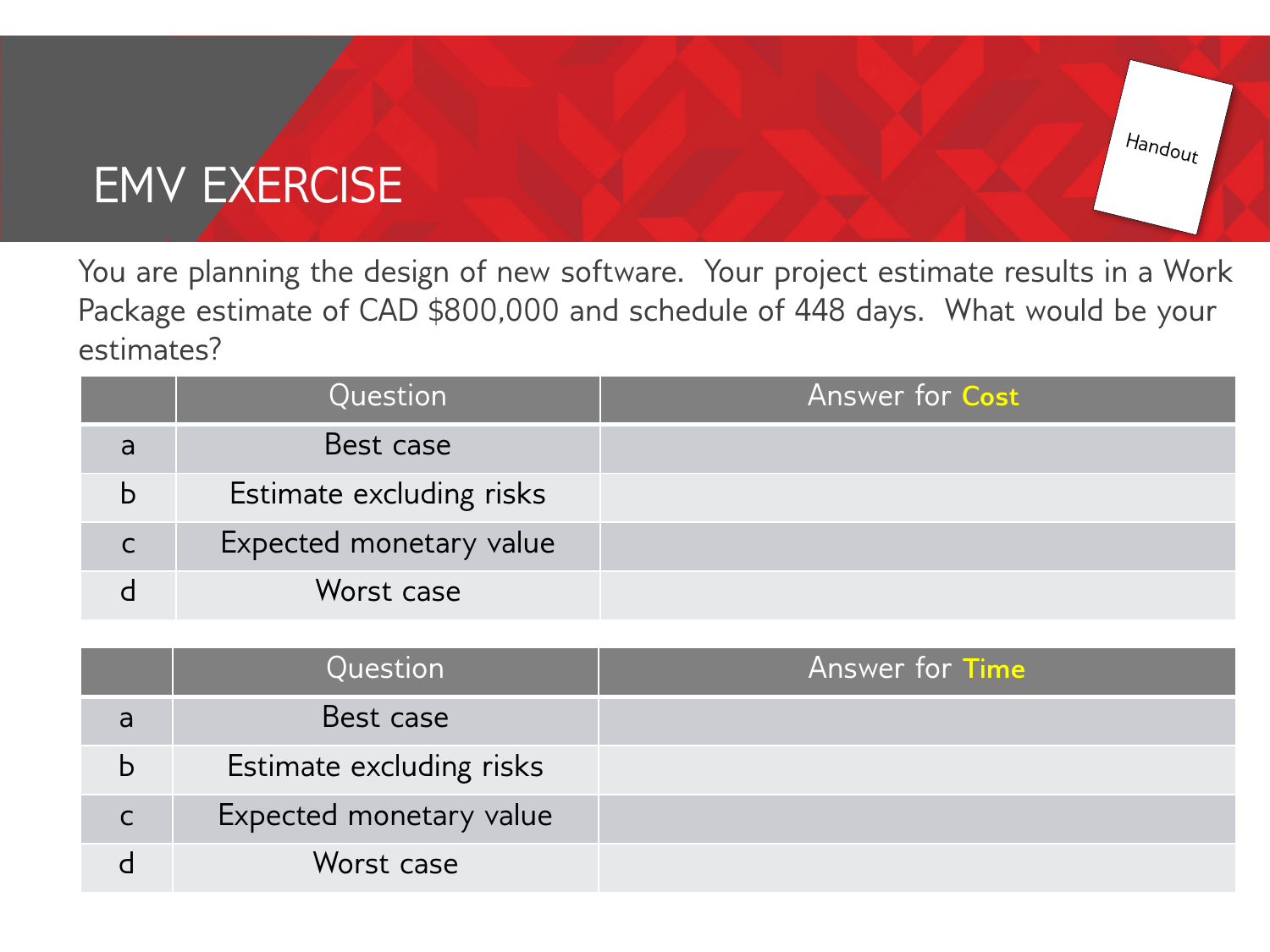

# EMV exercise
Handout
You are planning the design of new software.  Your project estimate results in a Work Package estimate of CAD $800,000 and schedule of 448 days.  What would be your estimates?
|  | Question | Answer for Cost |
| --- | --- | --- |
| a | Best case |  |
| b | Estimate excluding risks |  |
| c | Expected monetary value |  |
| d | Worst case |  |
|  | Question | Answer for Time |
| --- | --- | --- |
| a | Best case |  |
| b | Estimate excluding risks |  |
| c | Expected monetary value |  |
| d | Worst case |  |